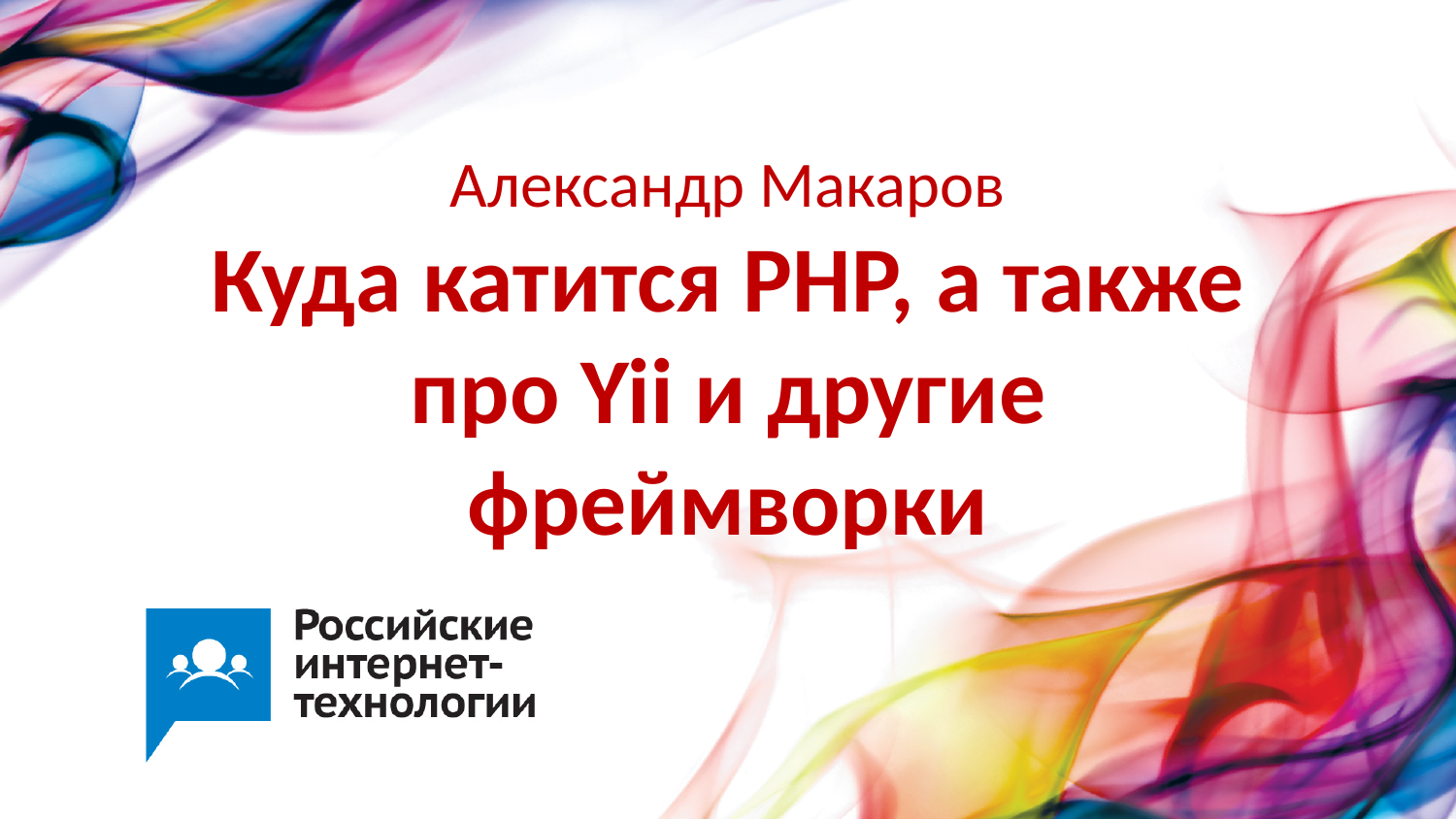

Александр Макаров
# Куда катится PHP, а также про Yii и другие фреймворки